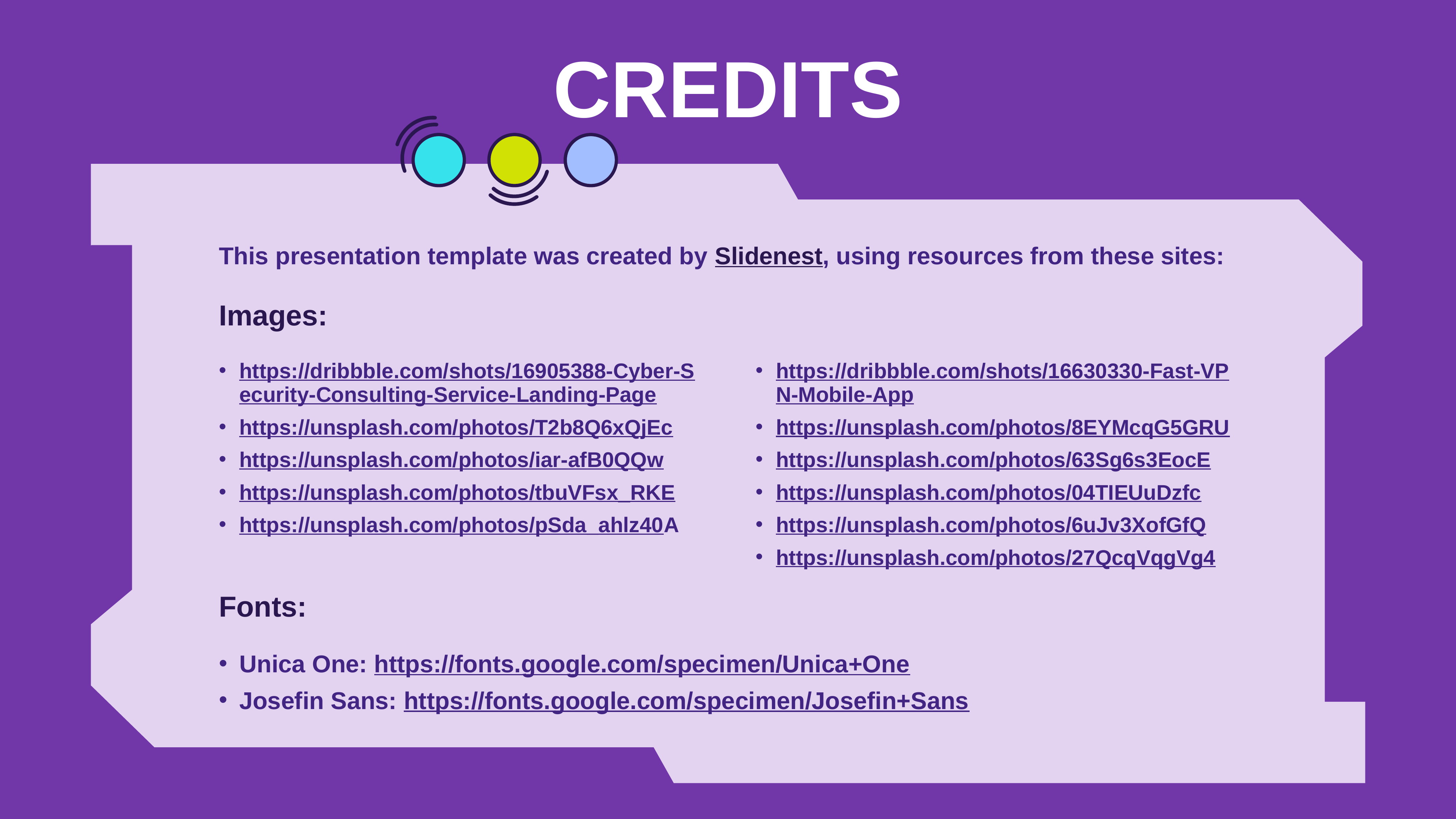

CREDITS

This presentation template was created by Slidenest, using resources from these sites:
Images:
https://dribbble.com/shots/16905388-Cyber-Security-Consulting-Service-Landing-Page
https://unsplash.com/photos/T2b8Q6xQjEc
https://unsplash.com/photos/iar-afB0QQw
https://unsplash.com/photos/tbuVFsx_RKE
https://unsplash.com/photos/pSda_ahlz40A
https://dribbble.com/shots/16630330-Fast-VPN-Mobile-App
https://unsplash.com/photos/8EYMcqG5GRU
https://unsplash.com/photos/63Sg6s3EocE
https://unsplash.com/photos/04TIEUuDzfc
https://unsplash.com/photos/6uJv3XofGfQ
https://unsplash.com/photos/27QcqVqgVg4
Fonts:
Unica One: https://fonts.google.com/specimen/Unica+One
Josefin Sans: https://fonts.google.com/specimen/Josefin+Sans